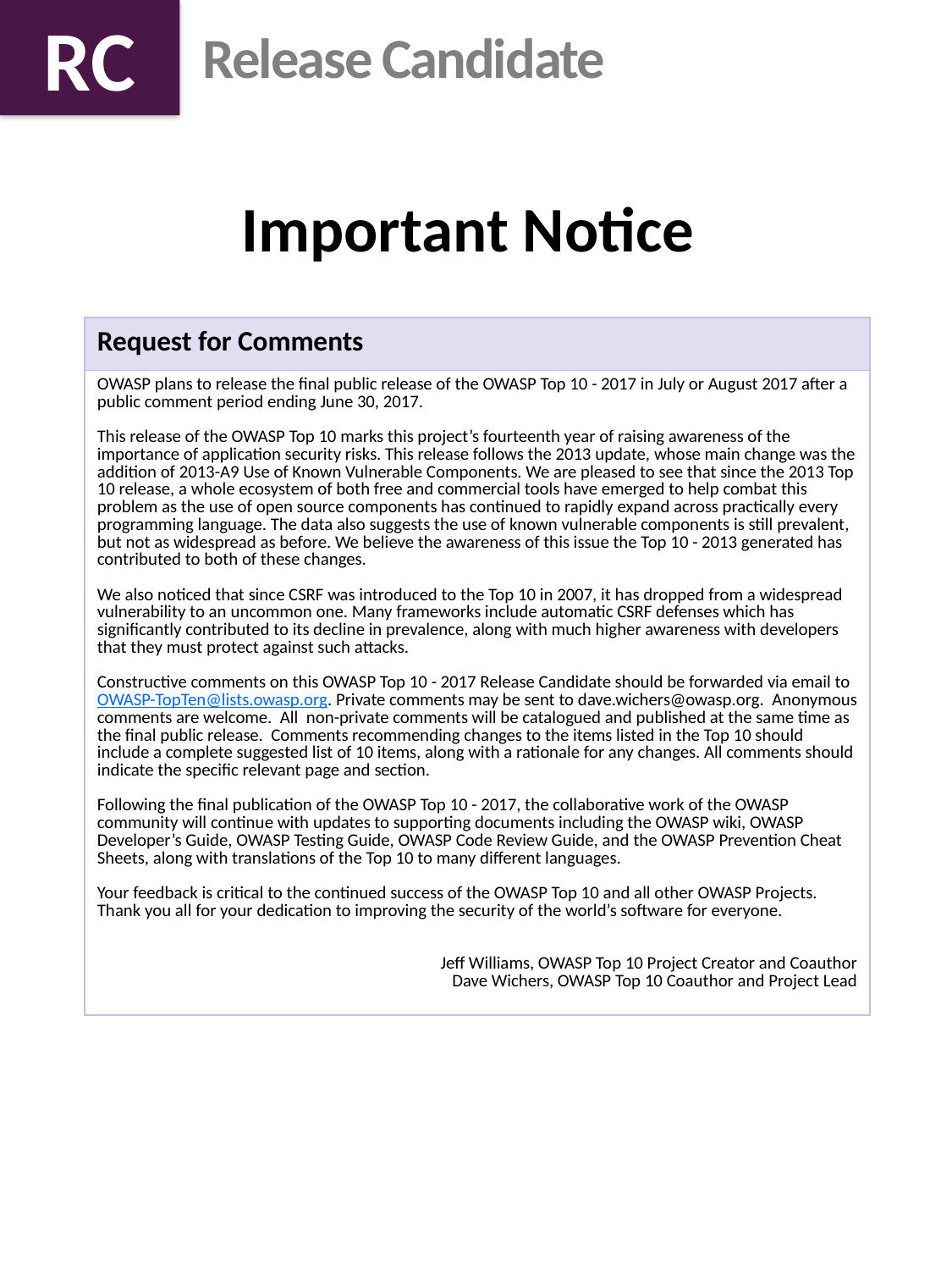

RC
# Release Candidate
Important Notice
| Request for Comments |
| --- |
| OWASP plans to release the final public release of the OWASP Top 10 - 2017 in July or August 2017 after a public comment period ending June 30, 2017. This release of the OWASP Top 10 marks this project’s fourteenth year of raising awareness of the importance of application security risks. This release follows the 2013 update, whose main change was the addition of 2013-A9 Use of Known Vulnerable Components. We are pleased to see that since the 2013 Top 10 release, a whole ecosystem of both free and commercial tools have emerged to help combat this problem as the use of open source components has continued to rapidly expand across practically every programming language. The data also suggests the use of known vulnerable components is still prevalent, but not as widespread as before. We believe the awareness of this issue the Top 10 - 2013 generated has contributed to both of these changes. We also noticed that since CSRF was introduced to the Top 10 in 2007, it has dropped from a widespread vulnerability to an uncommon one. Many frameworks include automatic CSRF defenses which has significantly contributed to its decline in prevalence, along with much higher awareness with developers that they must protect against such attacks. Constructive comments on this OWASP Top 10 - 2017 Release Candidate should be forwarded via email to OWASP-TopTen@lists.owasp.org. Private comments may be sent to dave.wichers@owasp.org. Anonymous comments are welcome. All non-private comments will be catalogued and published at the same time as the final public release. Comments recommending changes to the items listed in the Top 10 should include a complete suggested list of 10 items, along with a rationale for any changes. All comments should indicate the specific relevant page and section. Following the final publication of the OWASP Top 10 - 2017, the collaborative work of the OWASP community will continue with updates to supporting documents including the OWASP wiki, OWASP Developer’s Guide, OWASP Testing Guide, OWASP Code Review Guide, and the OWASP Prevention Cheat Sheets, along with translations of the Top 10 to many different languages. Your feedback is critical to the continued success of the OWASP Top 10 and all other OWASP Projects. Thank you all for your dedication to improving the security of the world’s software for everyone. Jeff Williams, OWASP Top 10 Project Creator and Coauthor Dave Wichers, OWASP Top 10 Coauthor and Project Lead |